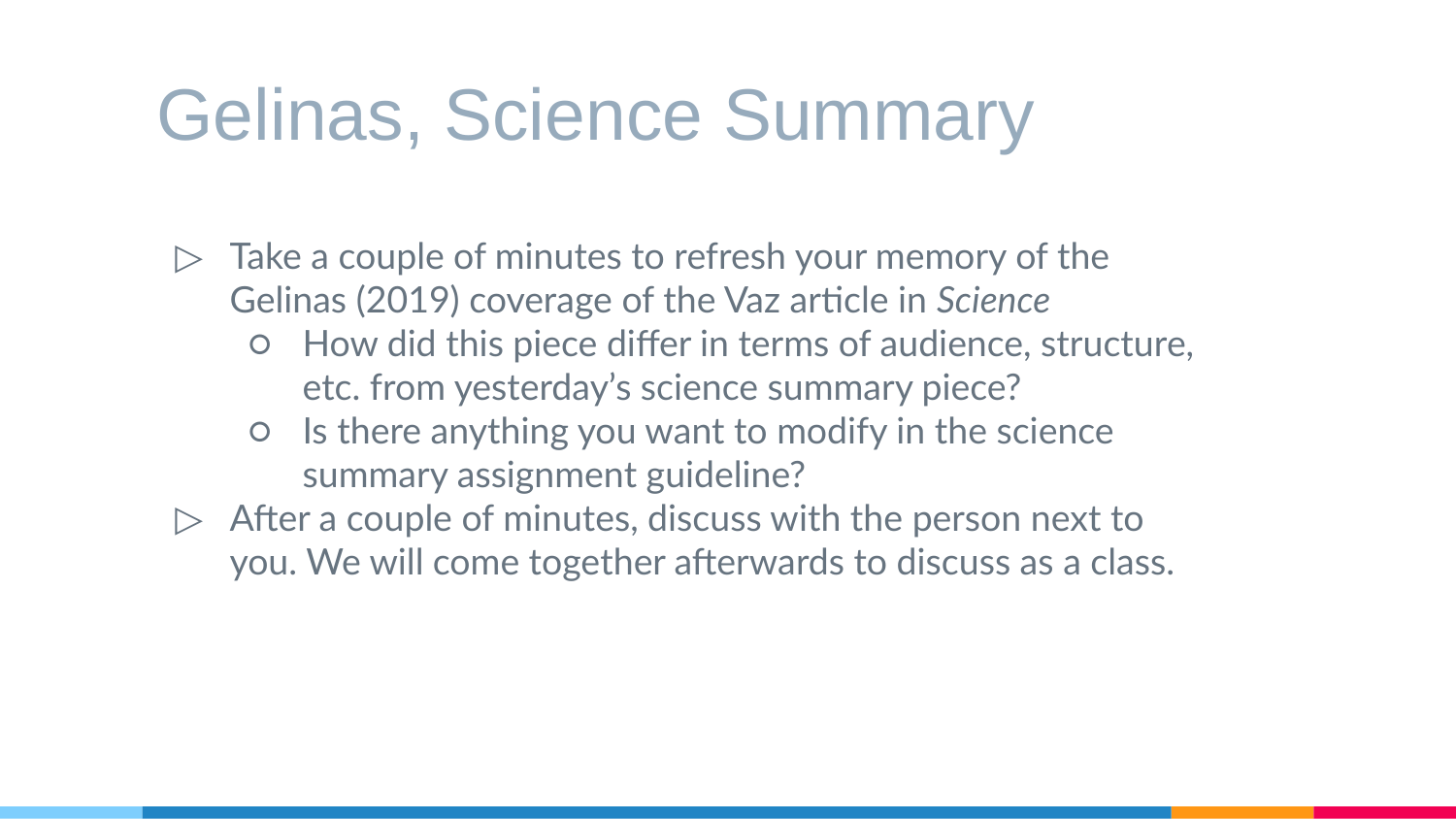

# Gelinas, Science Summary
Take a couple of minutes to refresh your memory of the Gelinas (2019) coverage of the Vaz article in Science
How did this piece differ in terms of audience, structure, etc. from yesterday’s science summary piece?
Is there anything you want to modify in the science summary assignment guideline?
After a couple of minutes, discuss with the person next to you. We will come together afterwards to discuss as a class.